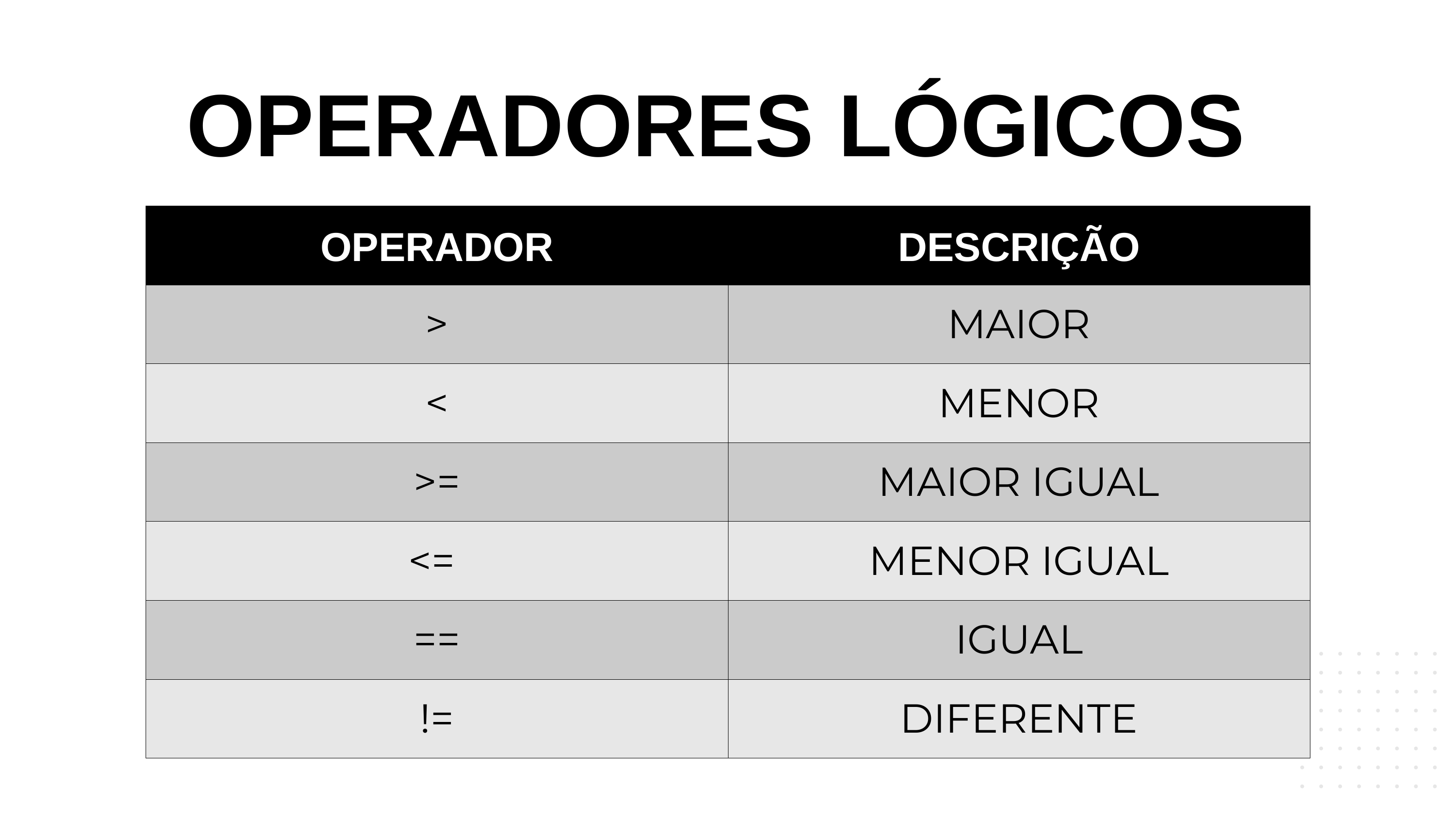

OPERADORES LÓGICOS
| OPERADOR | DESCRIÇÃO |
| --- | --- |
| > | MAIOR |
| < | MENOR |
| >= | MAIOR IGUAL |
| <= | MENOR IGUAL |
| == | IGUAL |
| != | DIFERENTE |